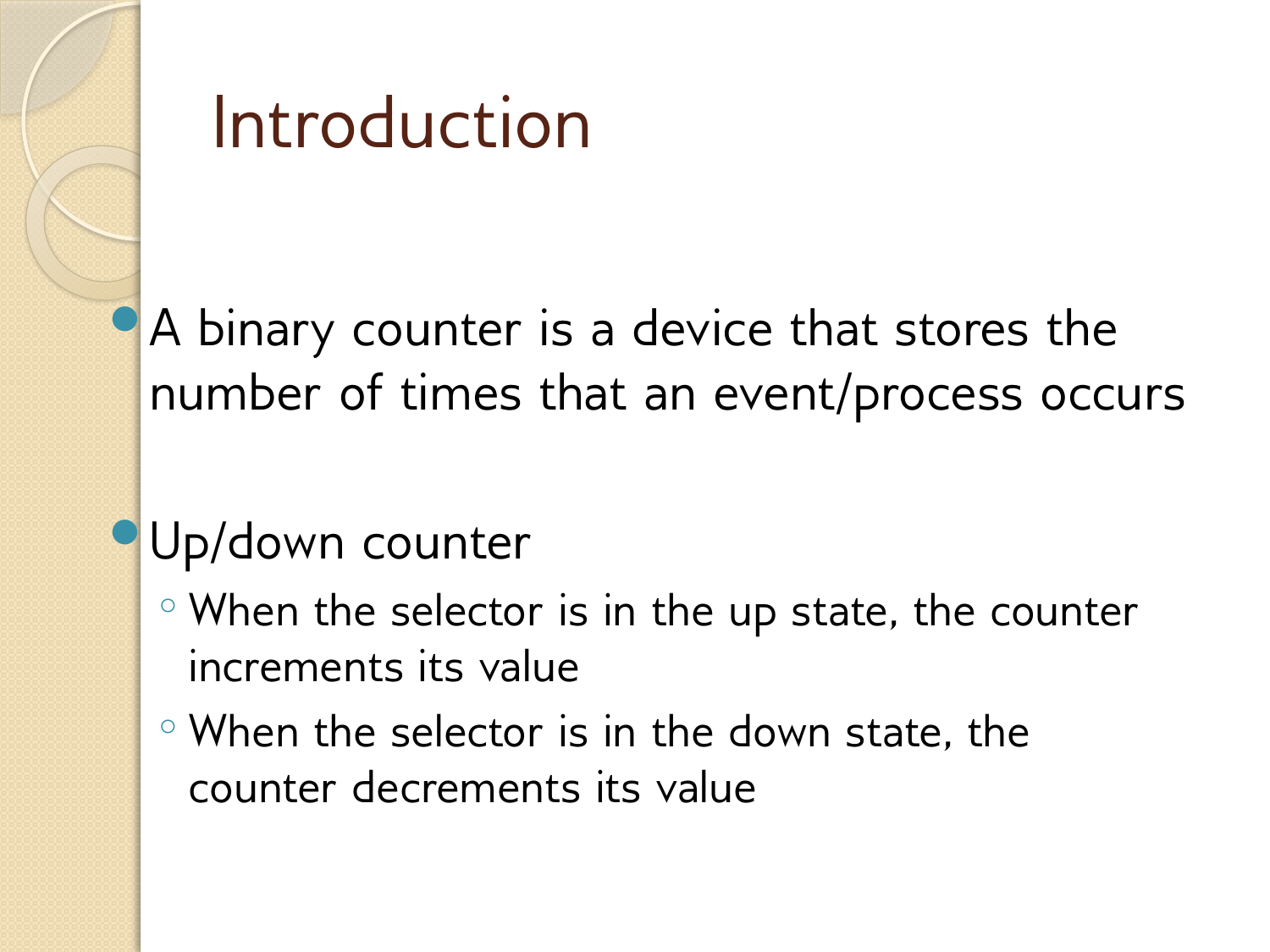

# Introduction

A binary counter is a device that stores the number of times that an event/process occurs

Up/down counter
When the selector is in the up state, the counter increments its value
When the selector is in the down state, the counter decrements its value